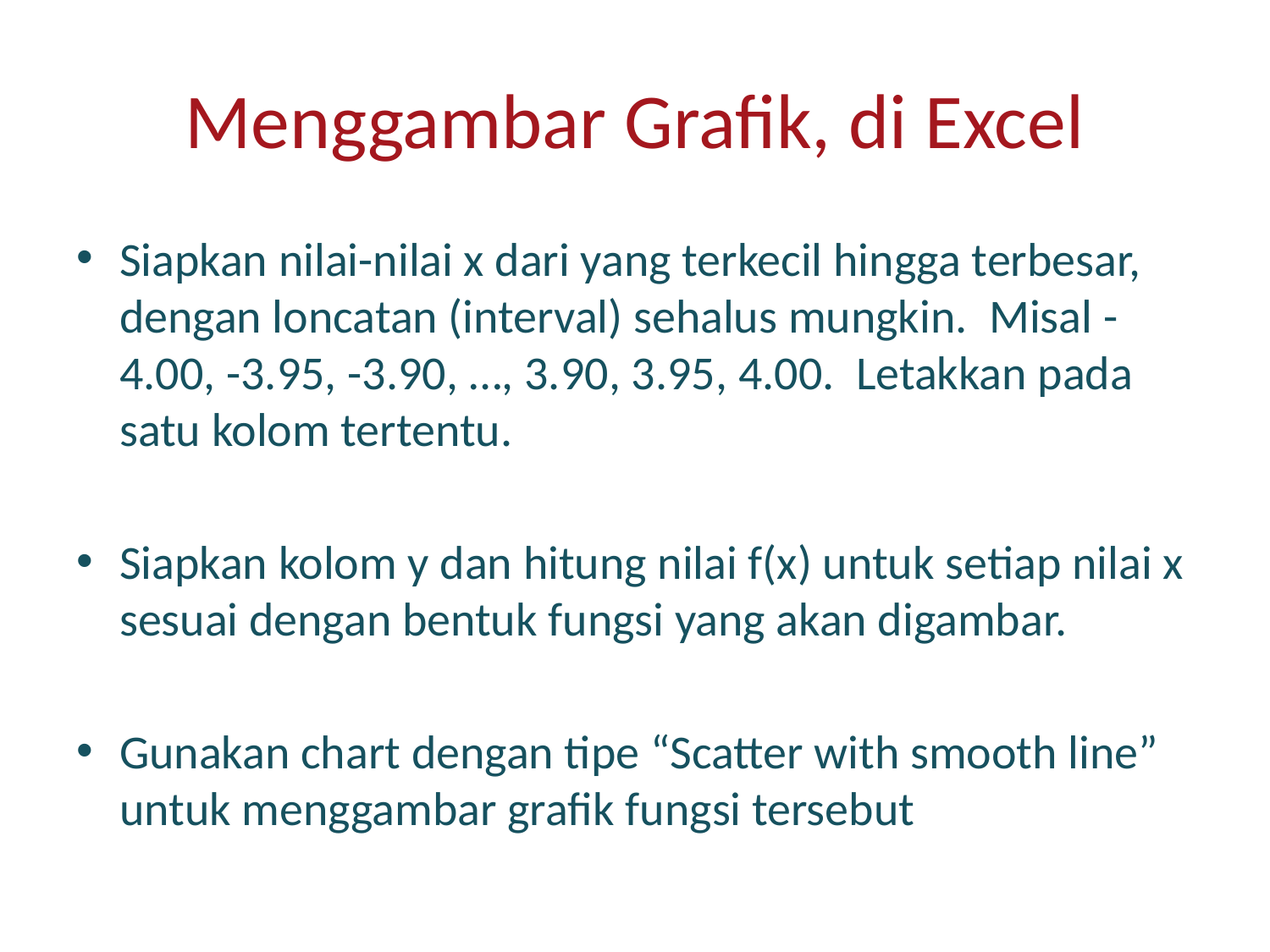

# Menggambar Grafik, di Excel
Siapkan nilai-nilai x dari yang terkecil hingga terbesar, dengan loncatan (interval) sehalus mungkin.  Misal -4.00, -3.95, -3.90, …, 3.90, 3.95, 4.00.  Letakkan pada satu kolom tertentu.

Siapkan kolom y dan hitung nilai f(x) untuk setiap nilai x sesuai dengan bentuk fungsi yang akan digambar.

Gunakan chart dengan tipe “Scatter with smooth line” untuk menggambar grafik fungsi tersebut